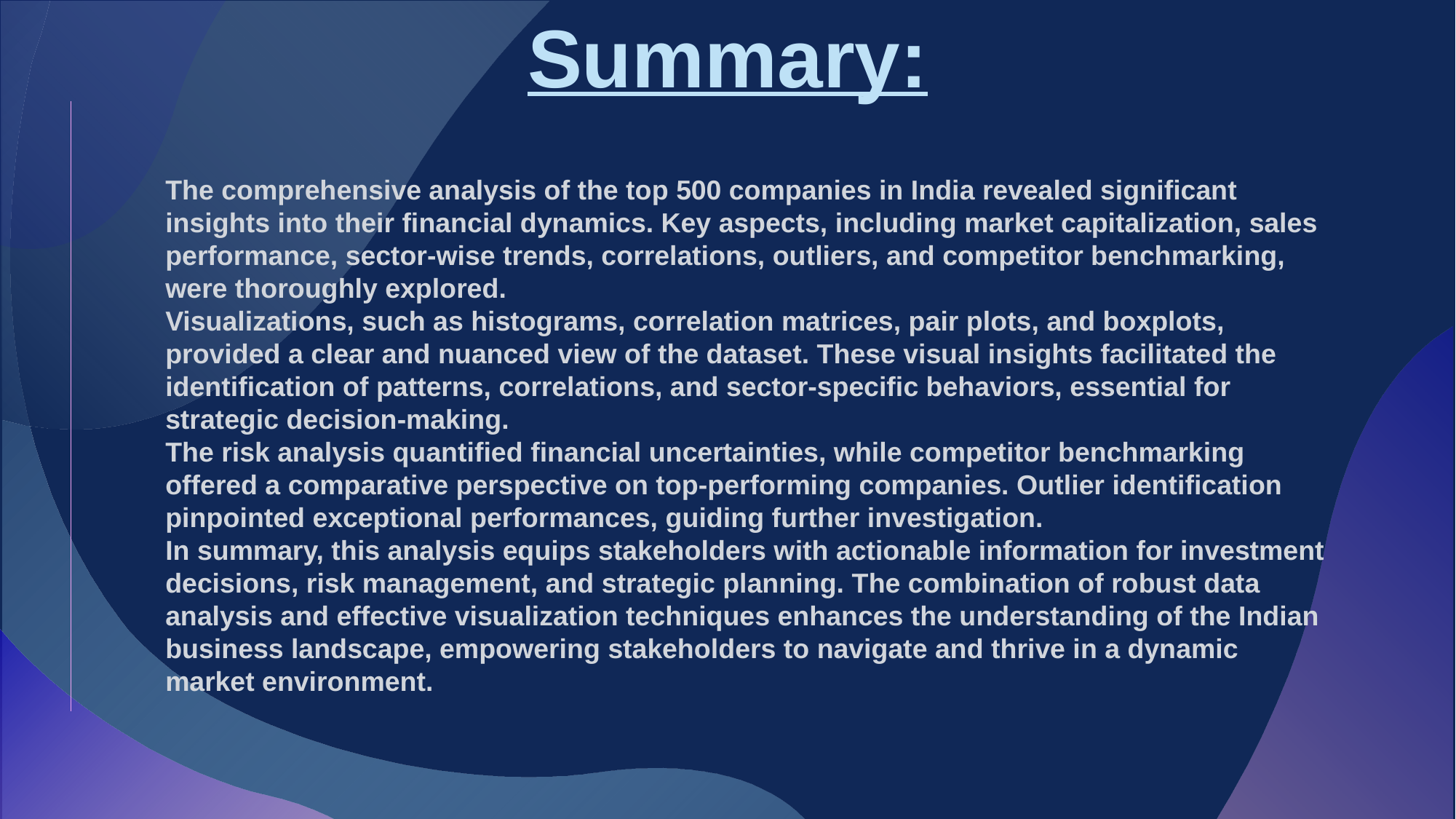

Summary:
The comprehensive analysis of the top 500 companies in India revealed significant insights into their financial dynamics. Key aspects, including market capitalization, sales performance, sector-wise trends, correlations, outliers, and competitor benchmarking, were thoroughly explored.
Visualizations, such as histograms, correlation matrices, pair plots, and boxplots, provided a clear and nuanced view of the dataset. These visual insights facilitated the identification of patterns, correlations, and sector-specific behaviors, essential for strategic decision-making.
The risk analysis quantified financial uncertainties, while competitor benchmarking offered a comparative perspective on top-performing companies. Outlier identification pinpointed exceptional performances, guiding further investigation.
In summary, this analysis equips stakeholders with actionable information for investment decisions, risk management, and strategic planning. The combination of robust data analysis and effective visualization techniques enhances the understanding of the Indian business landscape, empowering stakeholders to navigate and thrive in a dynamic market environment.